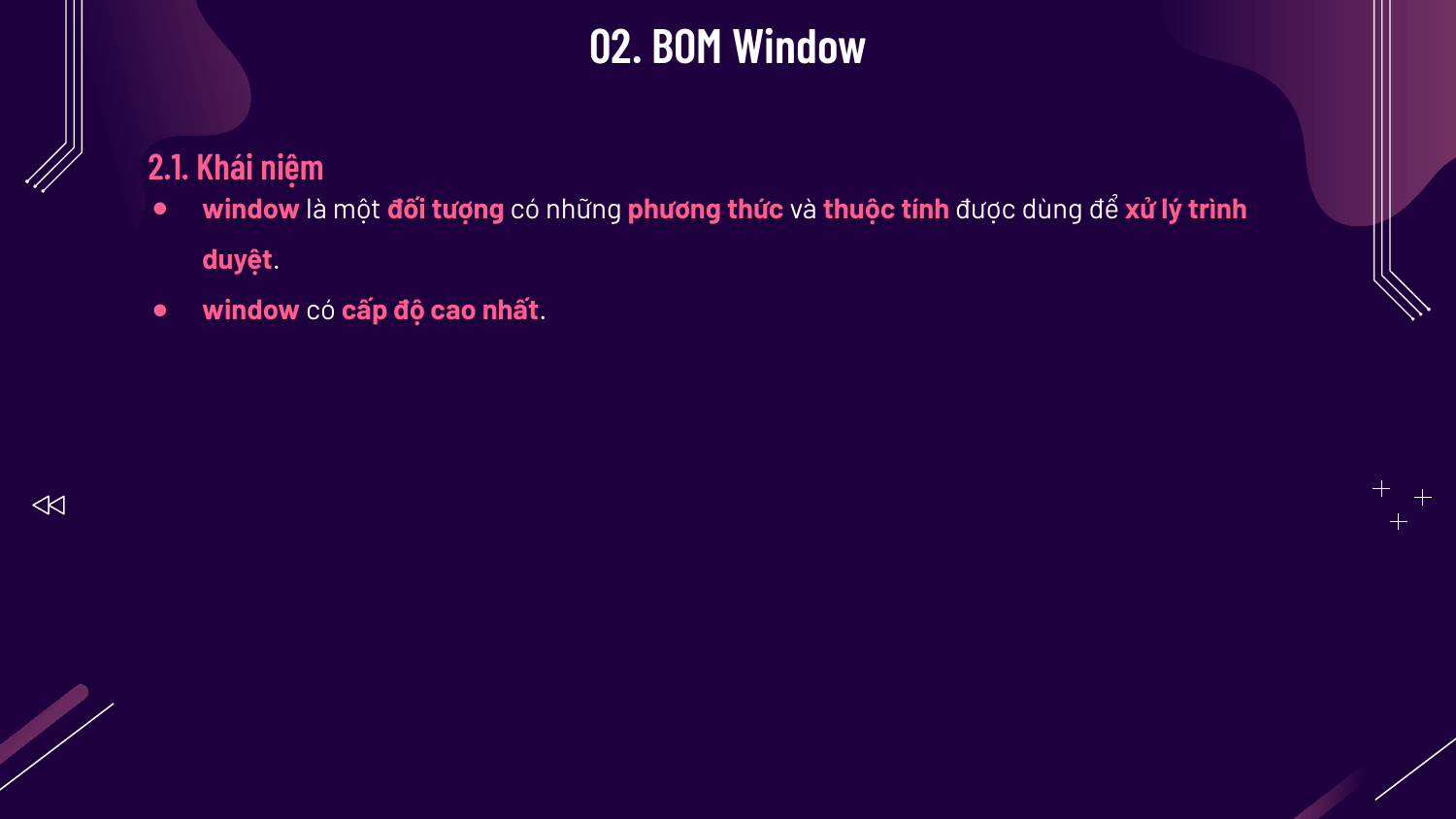

# 02. BOM Window
2.1. Khái niệm
window là một đối tượng có những phương thức và thuộc tính được dùng để xử lý trình duyệt.
window có cấp độ cao nhất.